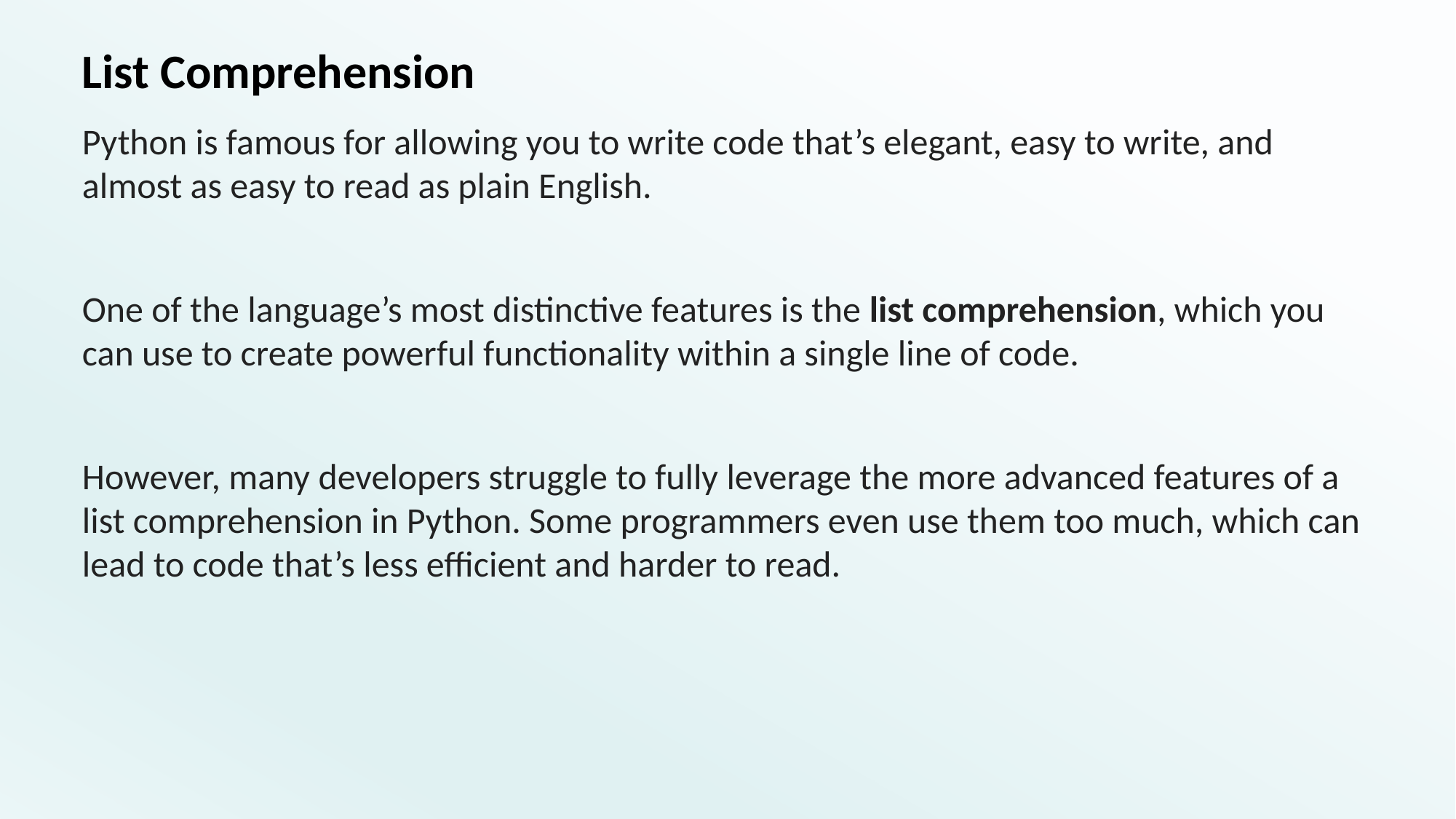

# List Comprehension
Python is famous for allowing you to write code that’s elegant, easy to write, and almost as easy to read as plain English.

One of the language’s most distinctive features is the list comprehension, which you can use to create powerful functionality within a single line of code.

However, many developers struggle to fully leverage the more advanced features of a list comprehension in Python. Some programmers even use them too much, which can lead to code that’s less efficient and harder to read.